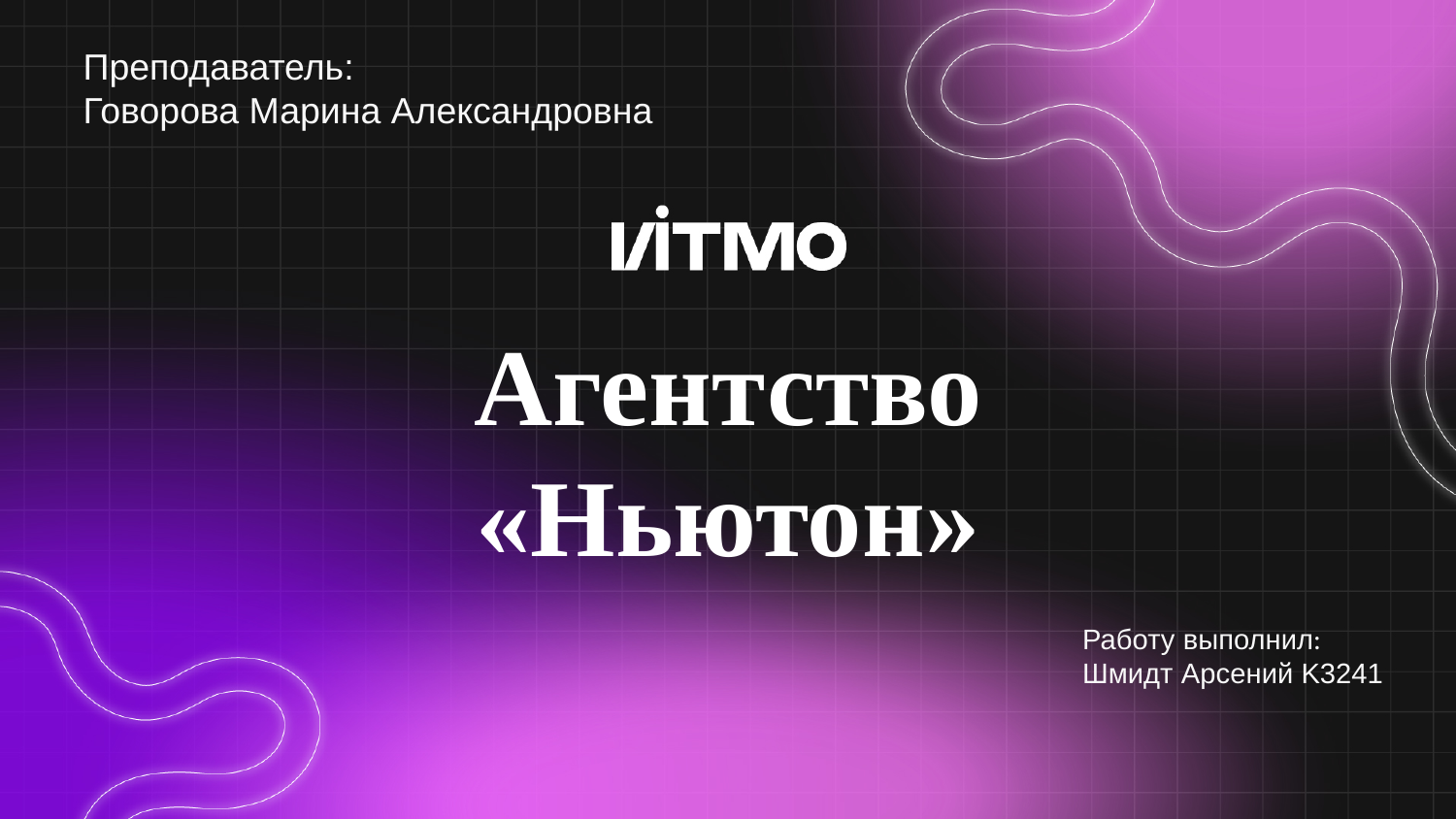

Преподаватель:
Говорова Марина Александровна
# Агентство «Ньютон»
Работу выполнил:
Шмидт Арсений K3241